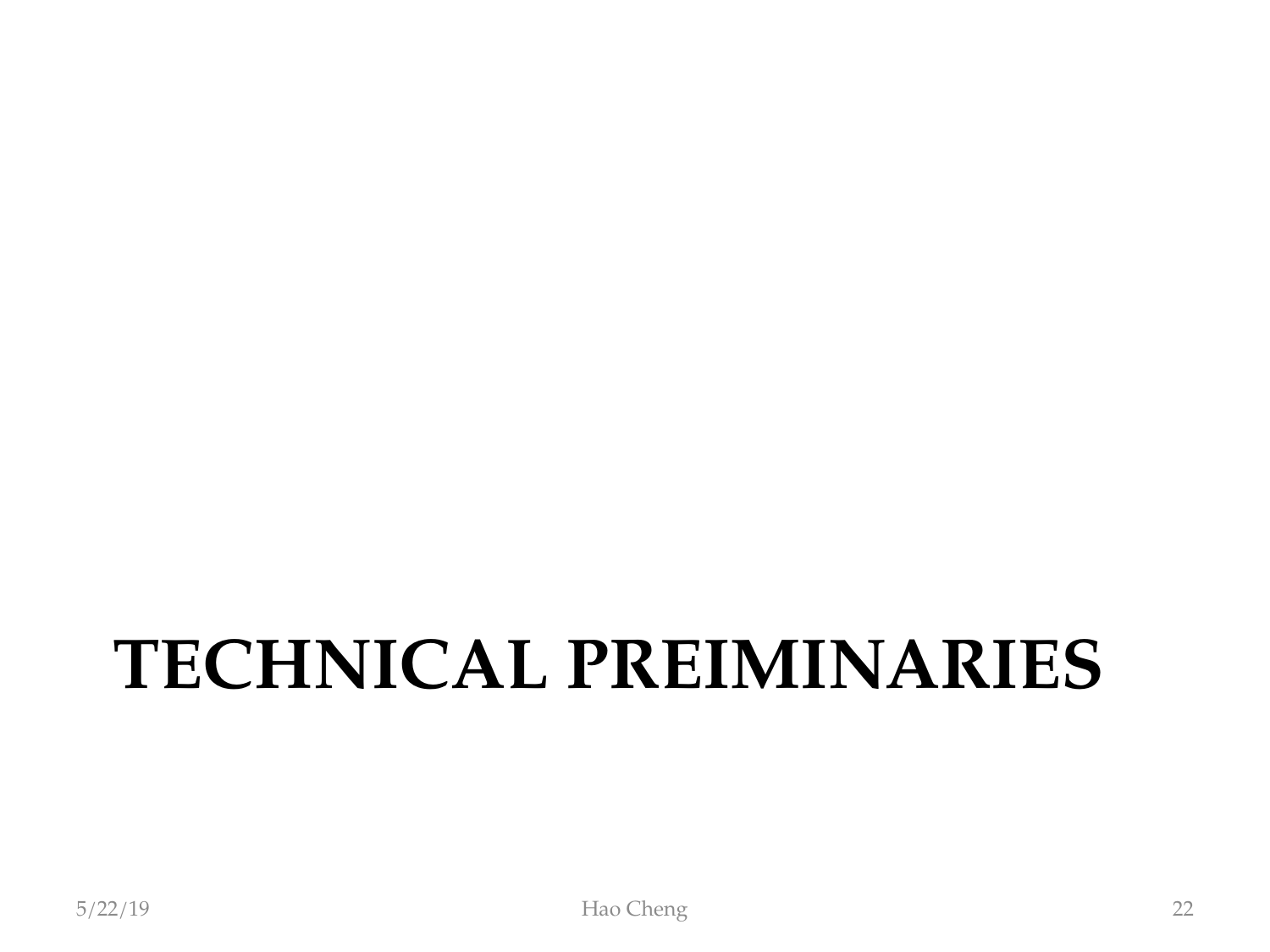

# Technical Preiminaries
5/22/19
Hao Cheng
22